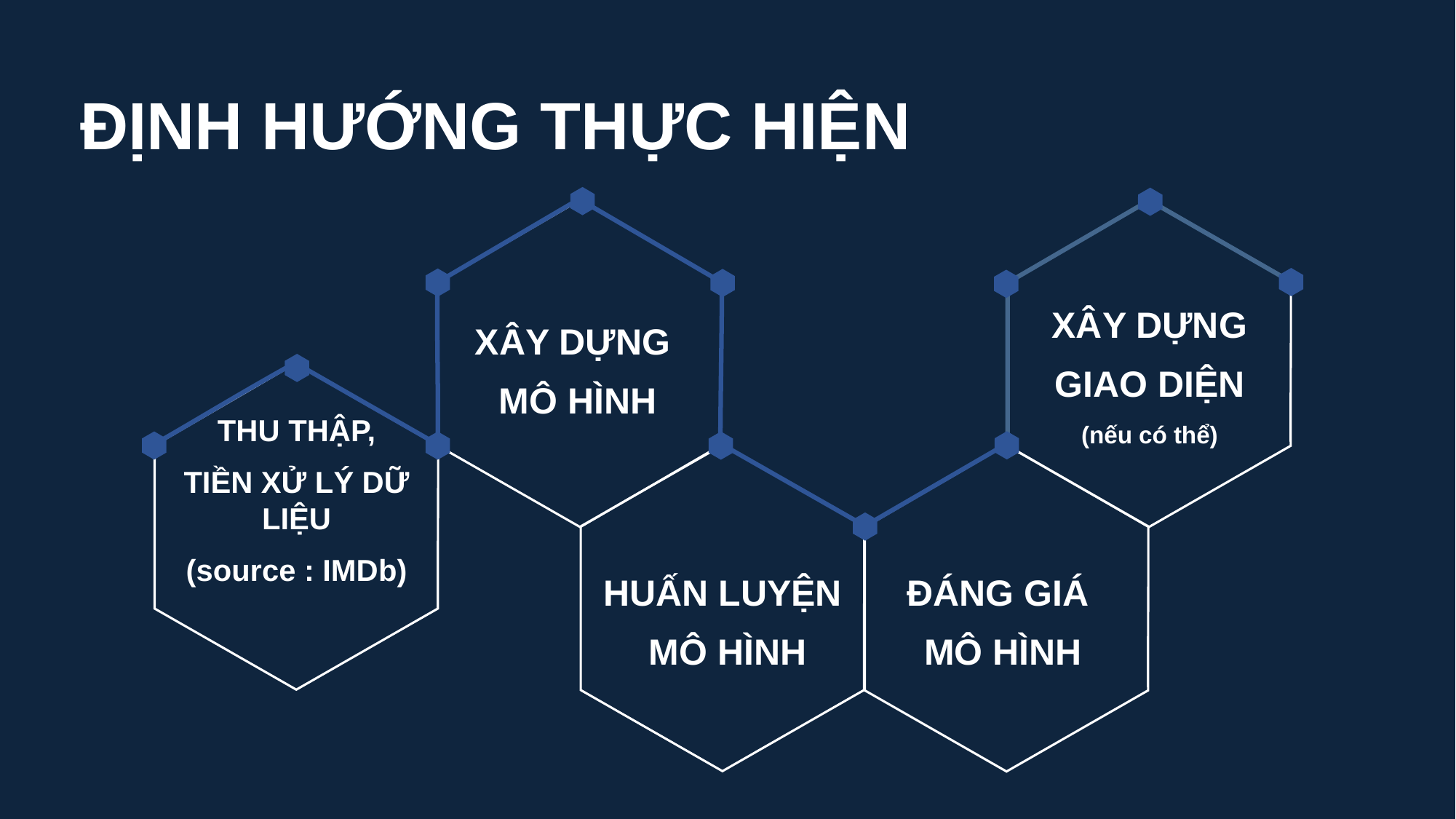

# ĐỊNH HƯỚNG THỰC HIỆN
XÂY DỰNG
MÔ HÌNH
XÂY DỰNG
GIAO DIỆN
(nếu có thể)
THU THẬP,
TIỀN XỬ LÝ DỮ LIỆU
(source : IMDb)
ĐÁNG GIÁ
MÔ HÌNH
HUẤN LUYỆN
MÔ HÌNH